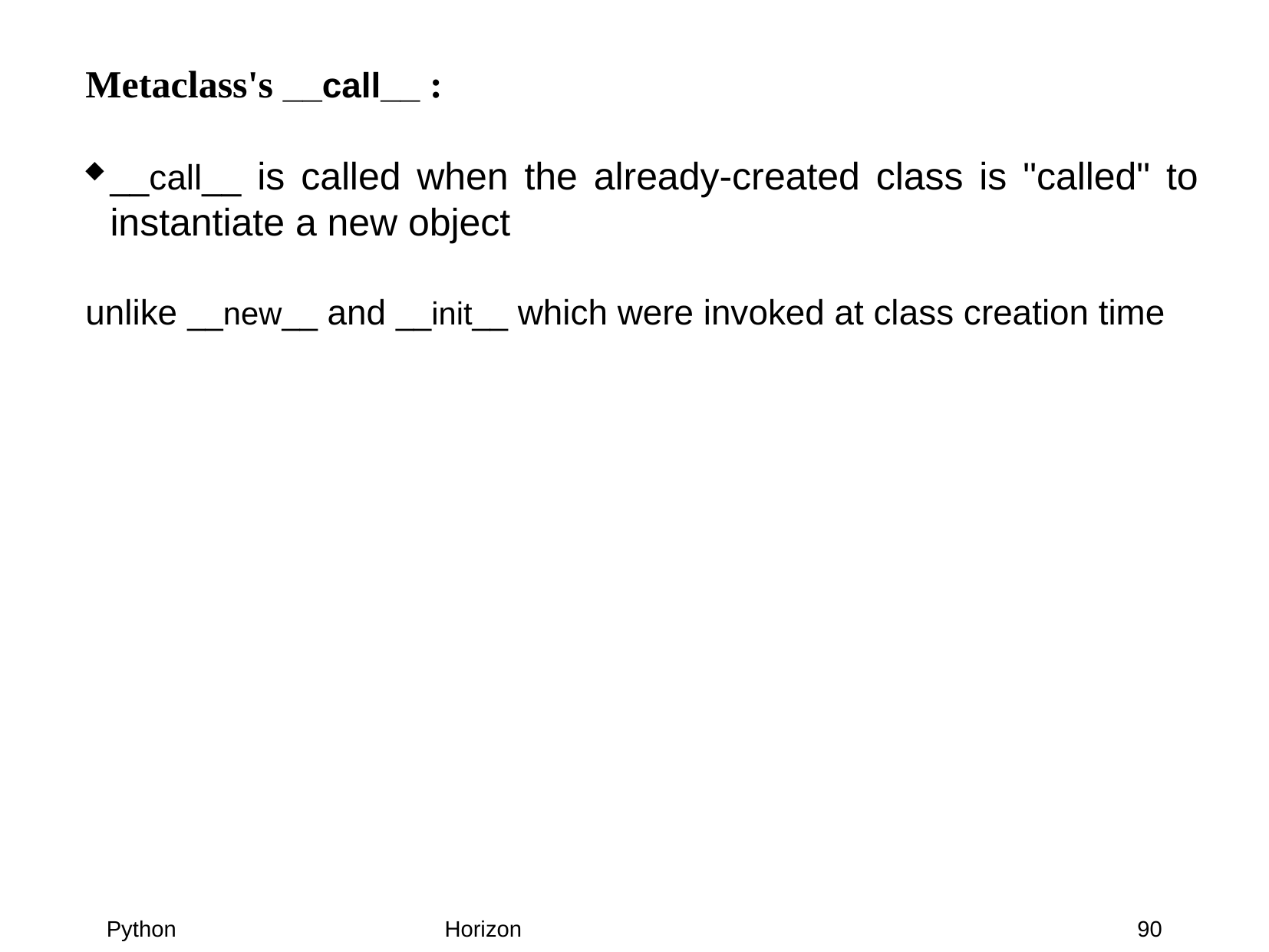

Metaclass's __call__ :

__call__ is called when the already-created class is "called" to instantiate a new object

unlike __new__ and __init__ which were invoked at class creation time
90
Python
Horizon